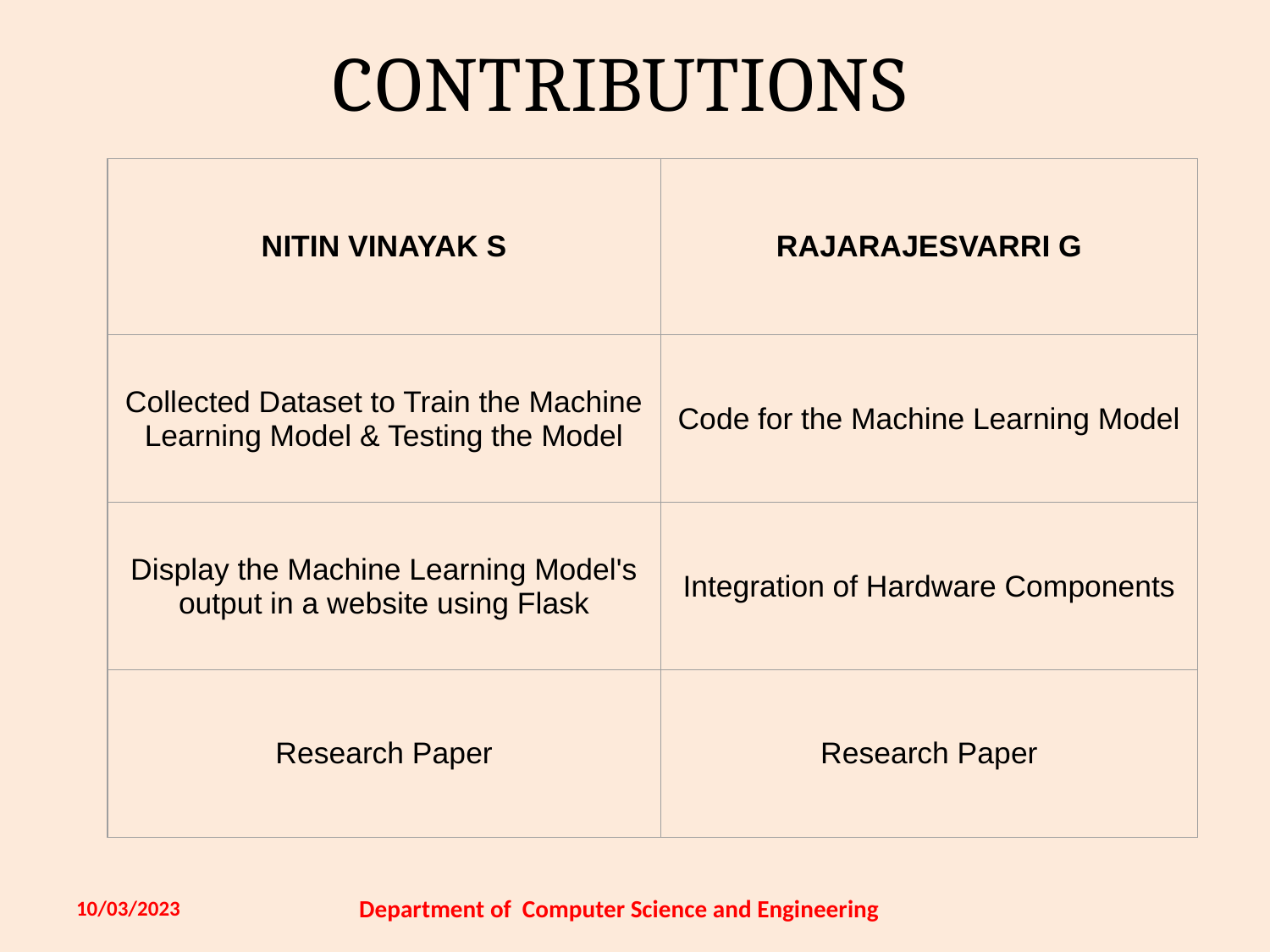

# Contributions
| Nitin Vinayak S | Rajarajesvarri G |
| --- | --- |
| Collected Dataset to Train the Machine Learning Model & Testing the Model | Code for the Machine Learning Model |
| Display the Machine Learning Model's output in a website using Flask | Integration of Hardware Components |
| Research Paper | Research Paper |
Department of  Computer Science and Engineering
10/03/2023
4